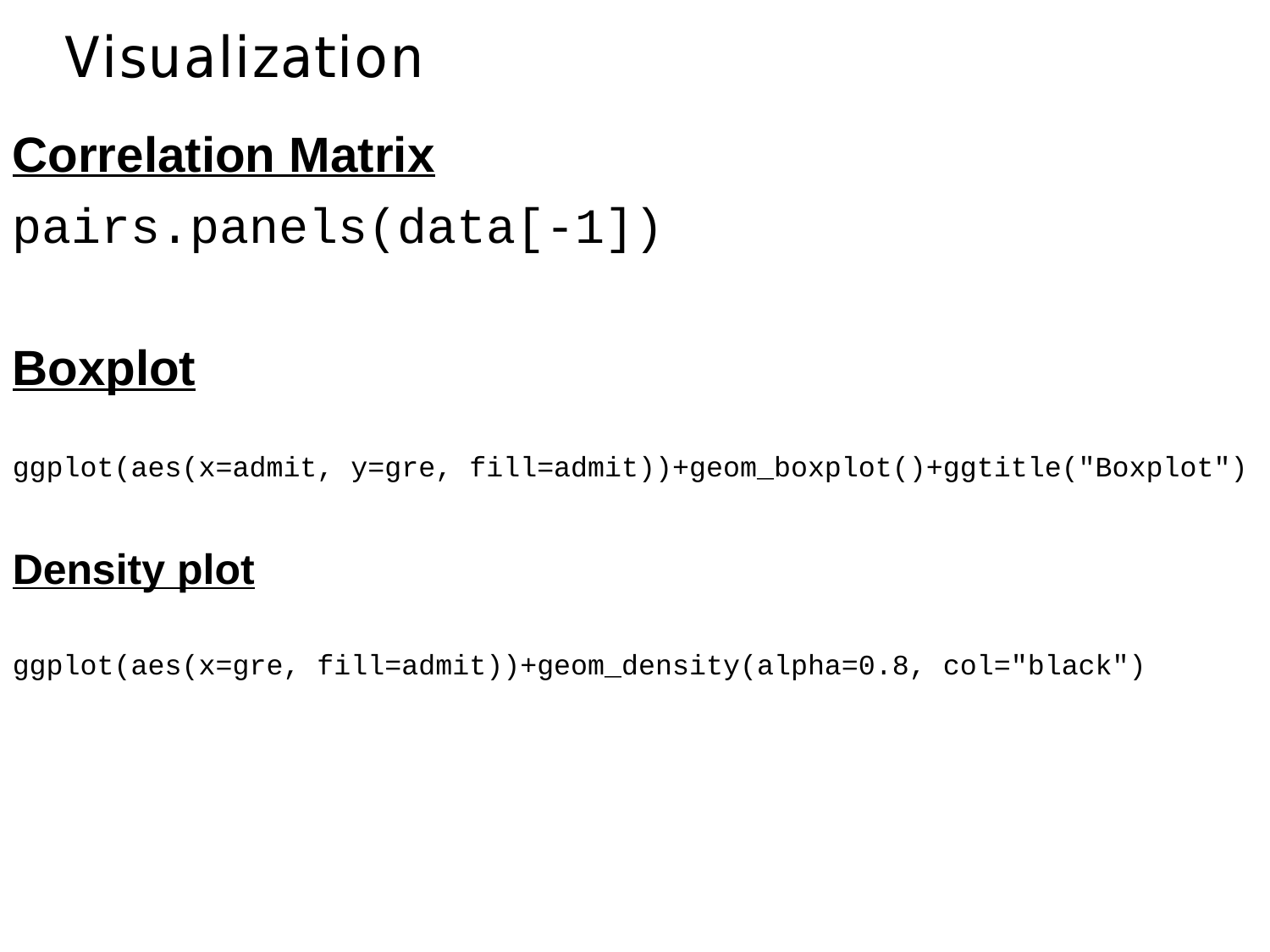

# Visualization
Correlation Matrix
pairs.panels(data[-1])

Boxplot

ggplot(aes(x=admit, y=gre, fill=admit))+geom_boxplot()+ggtitle("Boxplot")

Density plot

ggplot(aes(x=gre, fill=admit))+geom_density(alpha=0.8, col="black")